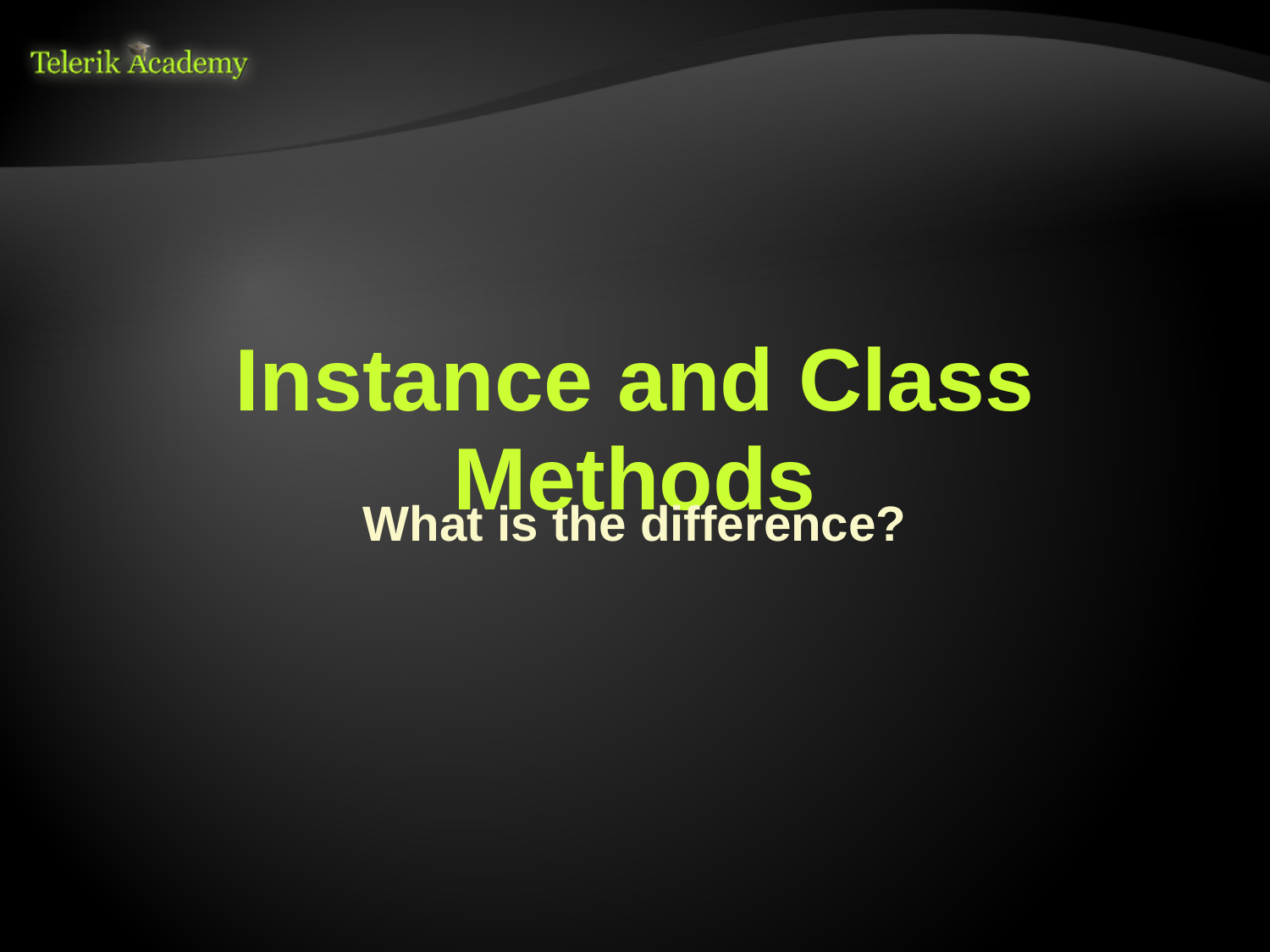

# Instance and Class Methods
What is the difference?